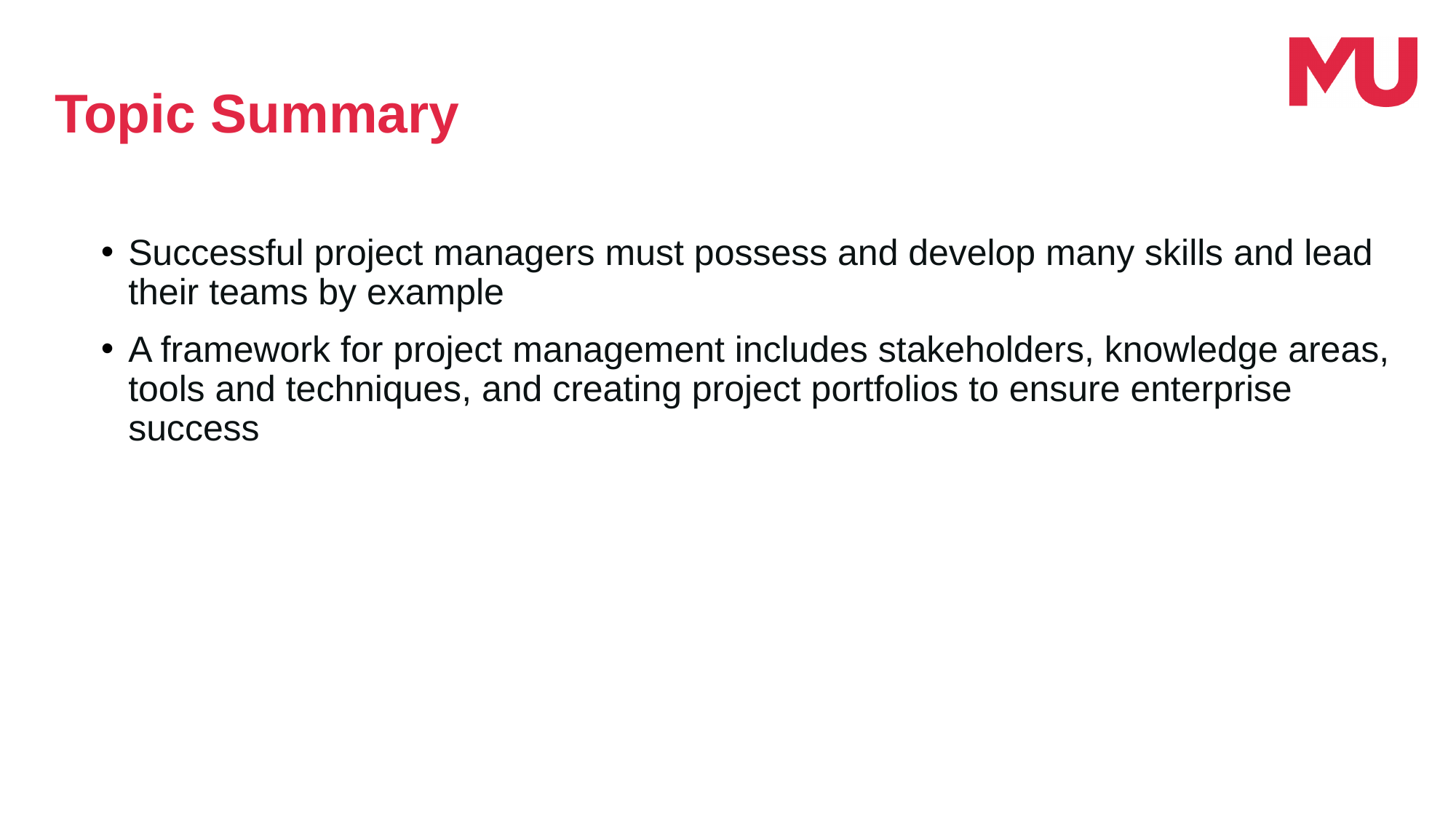

Topic Summary
Successful project managers must possess and develop many skills and lead their teams by example
A framework for project management includes stakeholders, knowledge areas, tools and techniques, and creating project portfolios to ensure enterprise success